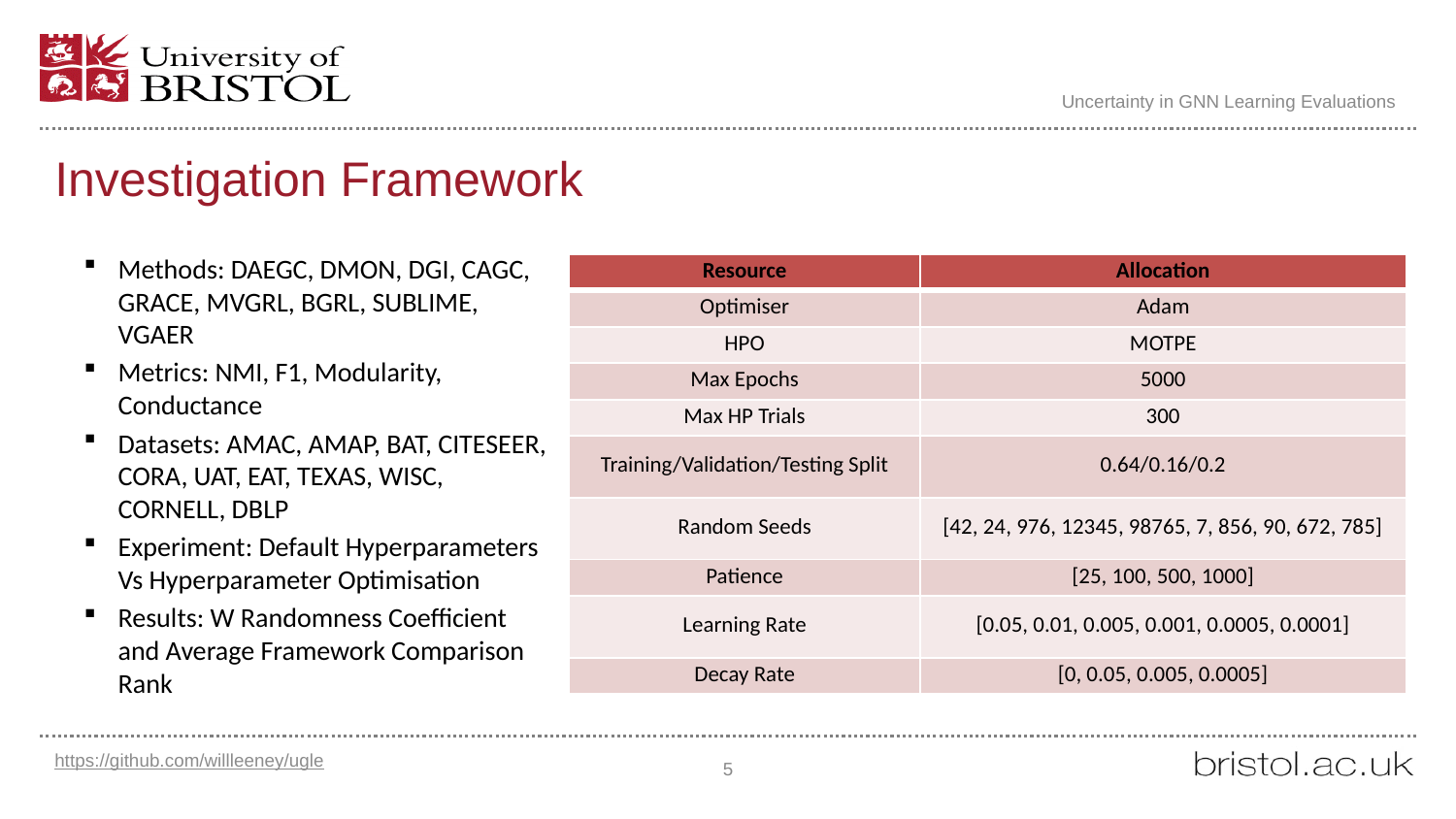

Uncertainty in GNN Learning Evaluations
Investigation Framework
Methods: DAEGC, DMON, DGI, CAGC, GRACE, MVGRL, BGRL, SUBLIME, VGAER
Metrics: NMI, F1, Modularity, Conductance
Datasets: AMAC, AMAP, BAT, CITESEER, CORA, UAT, EAT, TEXAS, WISC, CORNELL, DBLP
Experiment: Default Hyperparameters Vs Hyperparameter Optimisation
Results: W Randomness Coefficient and Average Framework Comparison Rank
| Resource | Allocation |
| --- | --- |
| Optimiser | Adam |
| HPO | MOTPE |
| Max Epochs | 5000 |
| Max HP Trials | 300 |
| Training/Validation/Testing Split | 0.64/0.16/0.2 |
| Random Seeds | [42, 24, 976, 12345, 98765, 7, 856, 90, 672, 785] |
| Patience | [25, 100, 500, 1000] |
| Learning Rate | [0.05, 0.01, 0.005, 0.001, 0.0005, 0.0001] |
| Decay Rate | [0, 0.05, 0.005, 0.0005] |
5
https://github.com/willleeney/ugle